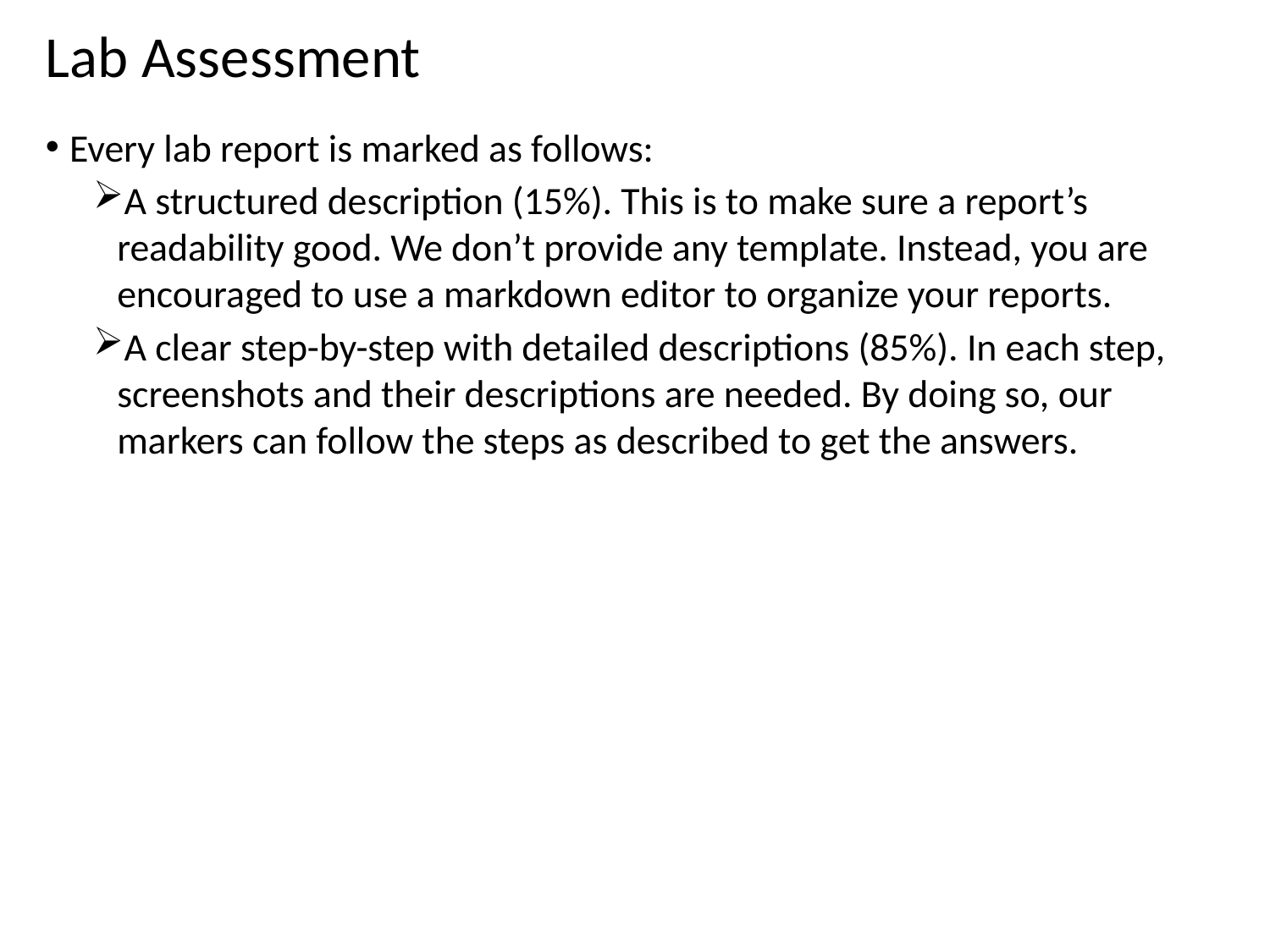

# Lab Assessment
Every lab report is marked as follows:
A structured description (15%). This is to make sure a report’s readability good. We don’t provide any template. Instead, you are encouraged to use a markdown editor to organize your reports.
A clear step-by-step with detailed descriptions (85%). In each step, screenshots and their descriptions are needed. By doing so, our markers can follow the steps as described to get the answers.